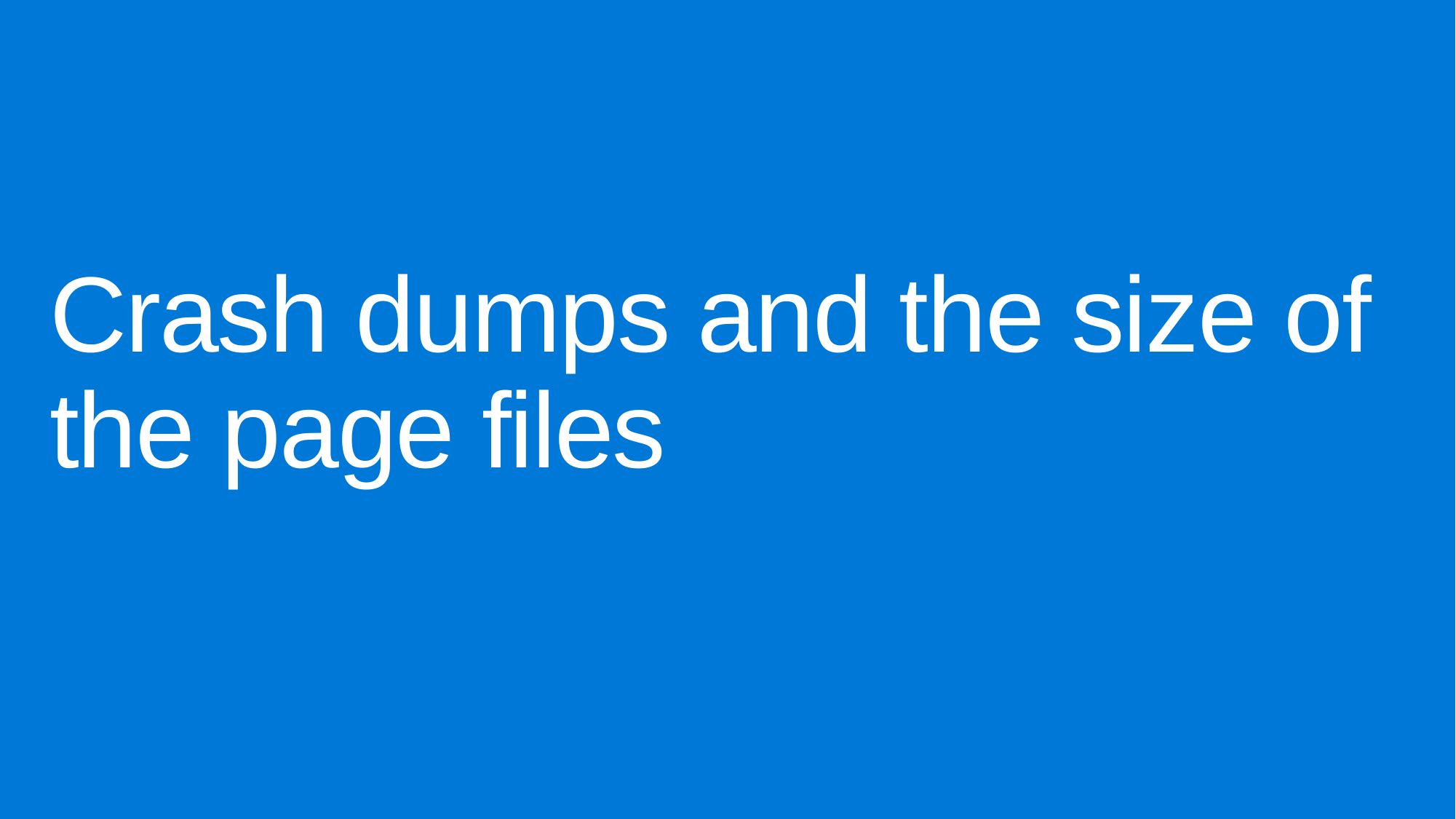

# Crash dumps and the size of the page files